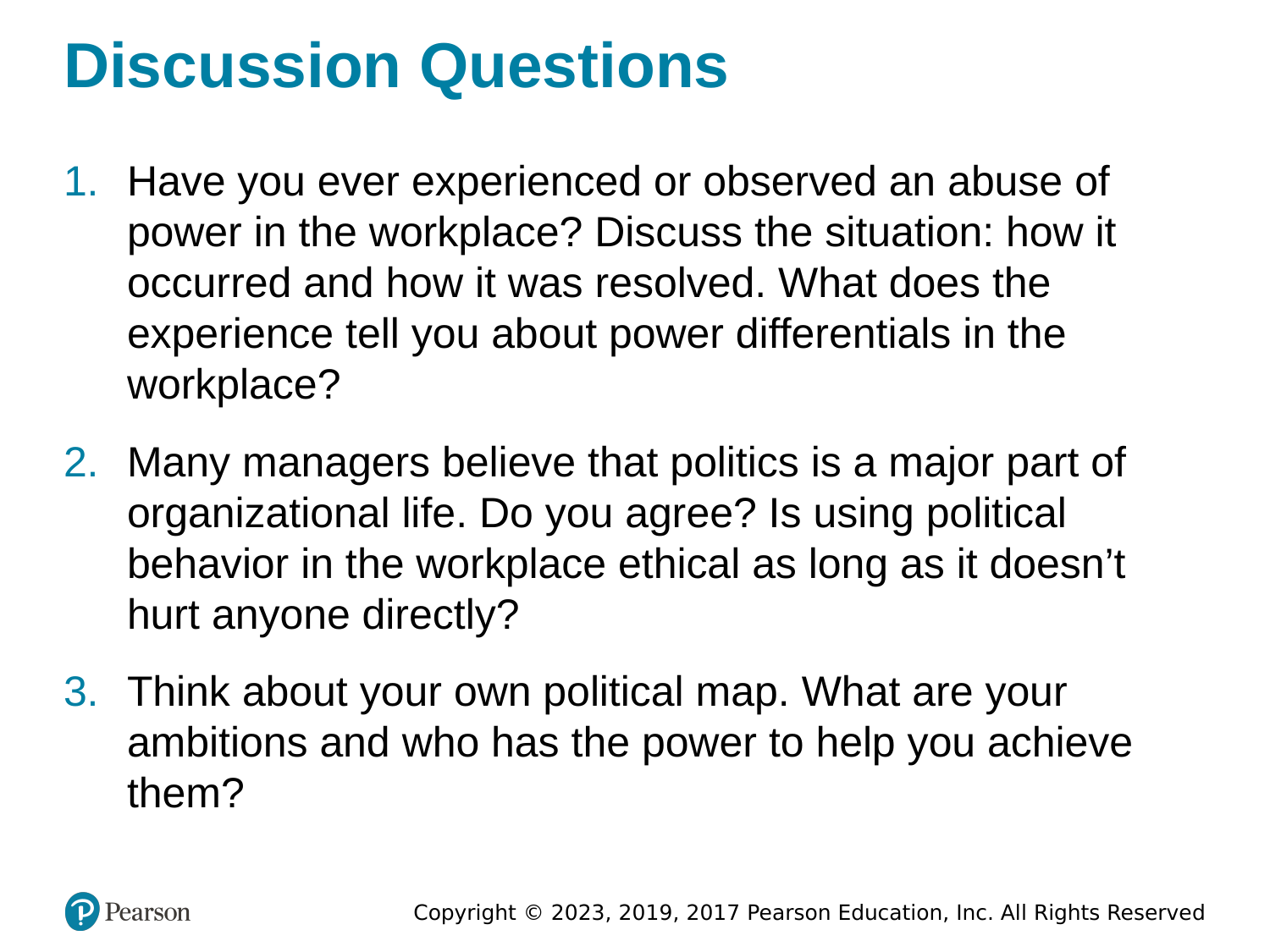

# Discussion Questions
Have you ever experienced or observed an abuse of power in the workplace? Discuss the situation: how it occurred and how it was resolved. What does the experience tell you about power differentials in the workplace?
Many managers believe that politics is a major part of organizational life. Do you agree? Is using political behavior in the workplace ethical as long as it doesn’t hurt anyone directly?
Think about your own political map. What are your ambitions and who has the power to help you achieve them?